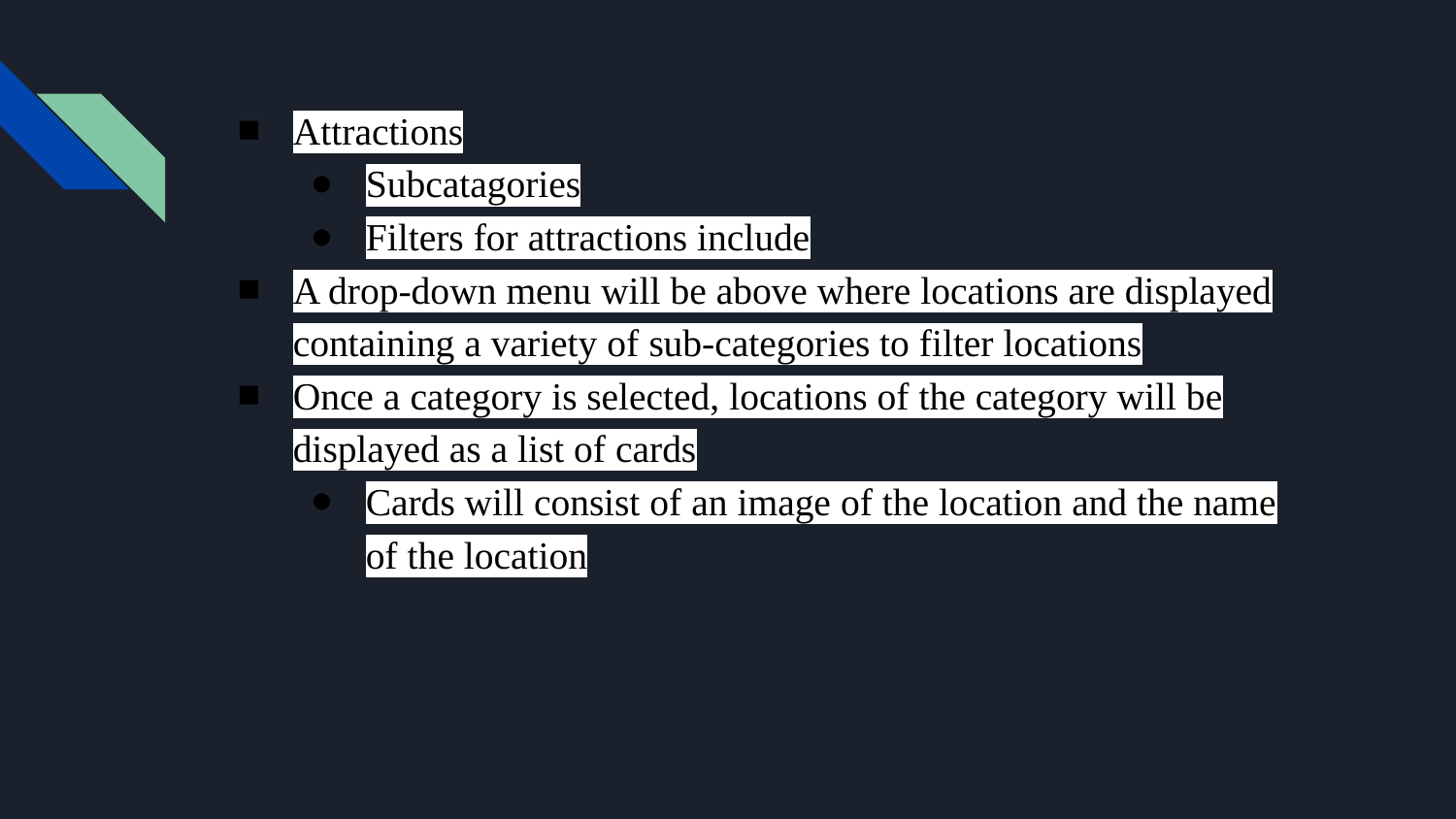

Attractions
Subcatagories
Filters for attractions include
A drop-down menu will be above where locations are displayed containing a variety of sub-categories to filter locations
Once a category is selected, locations of the category will be displayed as a list of cards
Cards will consist of an image of the location and the name of the location